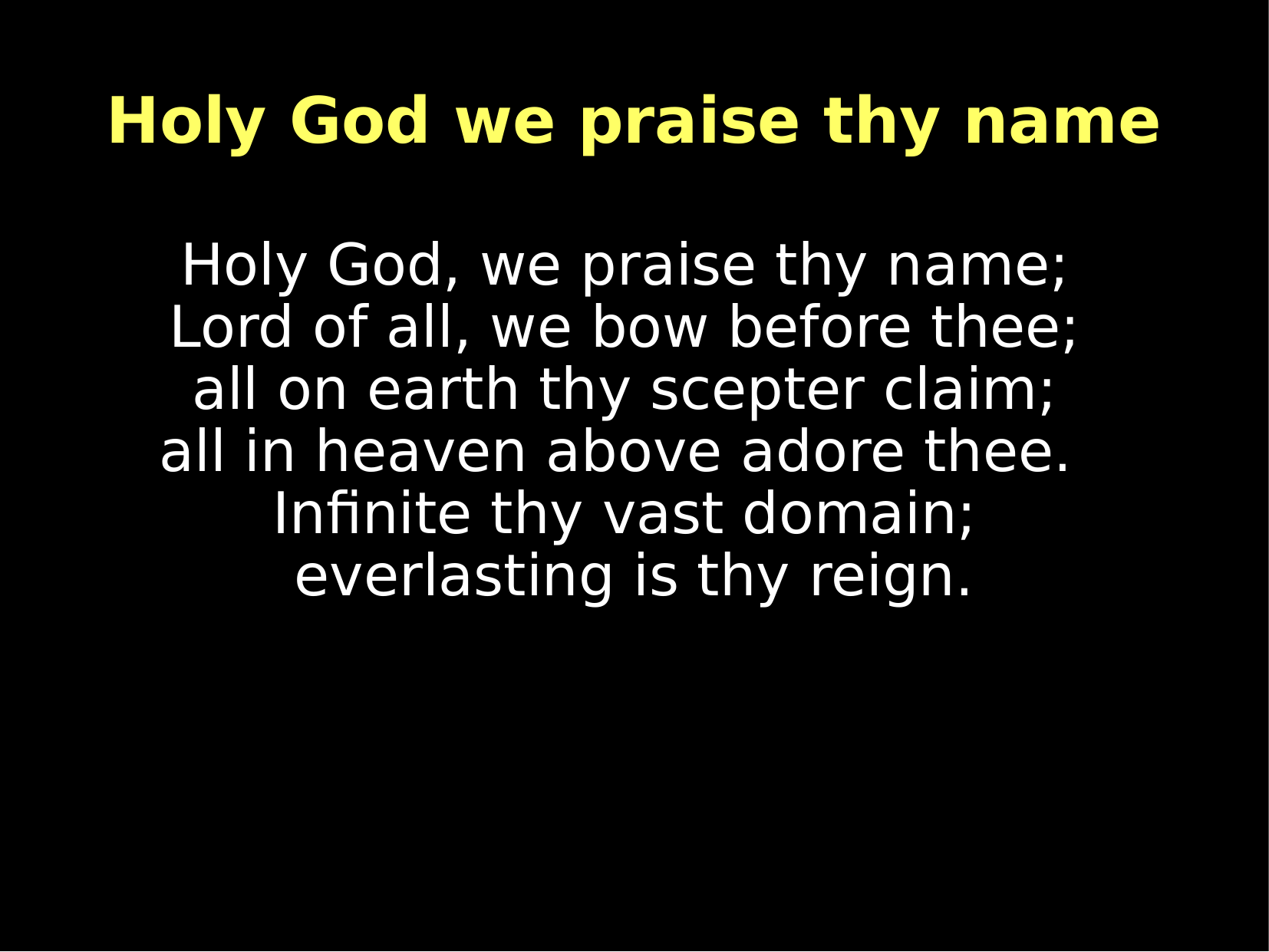

Holy God we praise thy name
Holy God, we praise thy name;
Lord of all, we bow before thee;
all on earth thy scepter claim;
all in heaven above adore thee.
Infinite thy vast domain;
everlasting is thy reign.